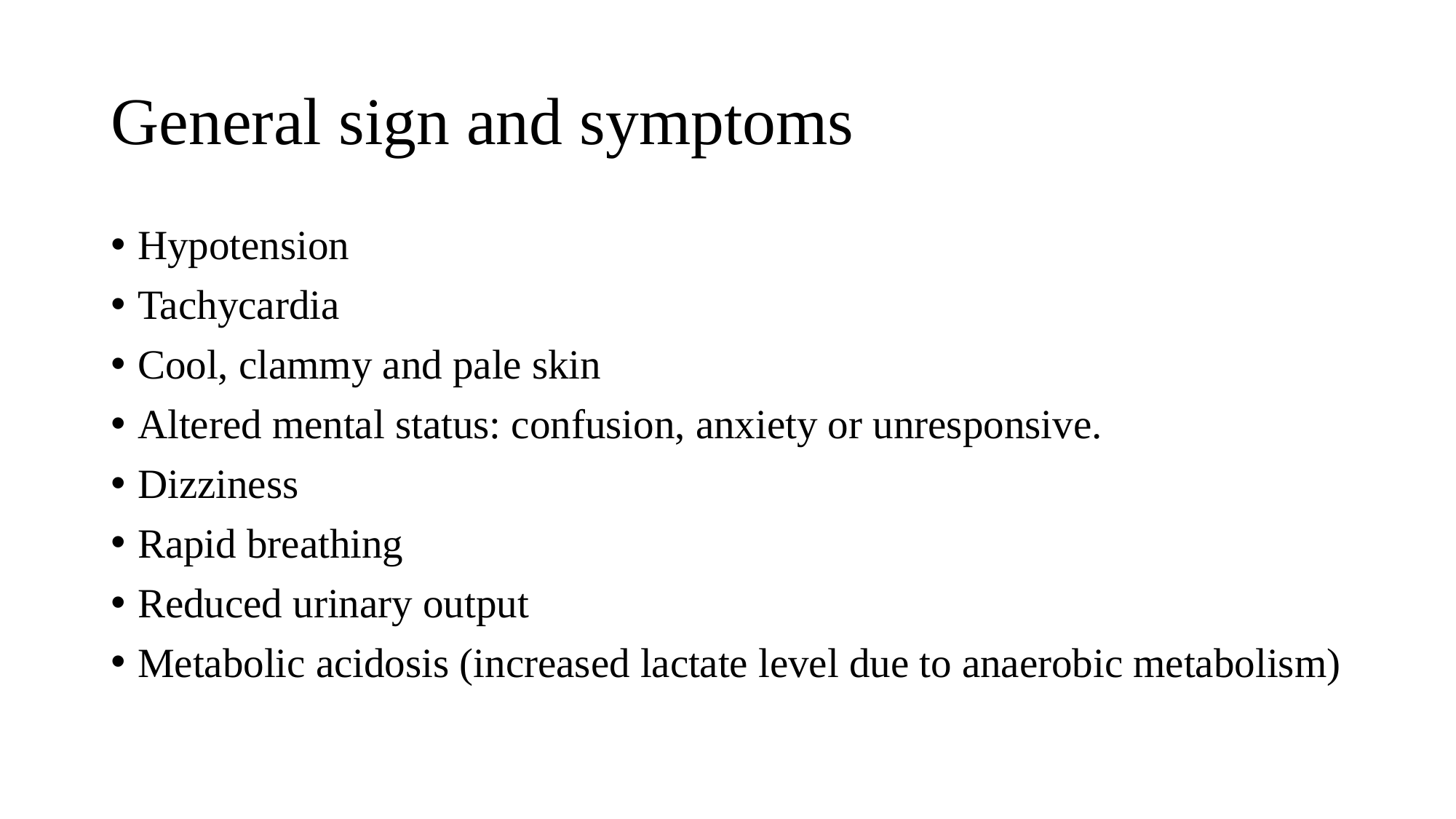

# General sign and symptoms
Hypotension
Tachycardia
Cool, clammy and pale skin
Altered mental status: confusion, anxiety or unresponsive.
Dizziness
Rapid breathing
Reduced urinary output
Metabolic acidosis (increased lactate level due to anaerobic metabolism)